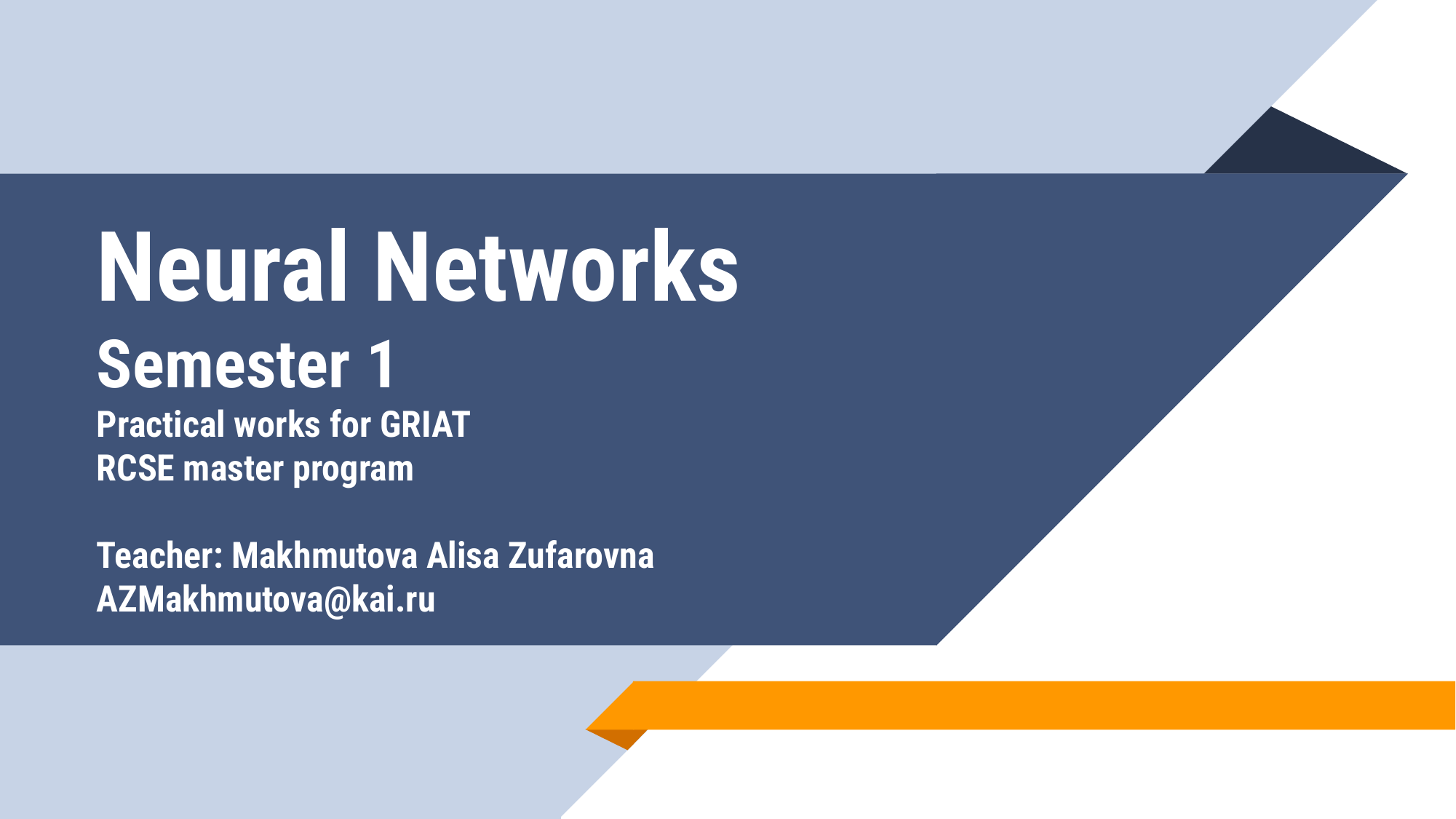

# Neural Networks Semester 1 Practical works for GRIAT RCSE master program Teacher: Makhmutova Alisa Zufarovna AZMakhmutova@kai.ru